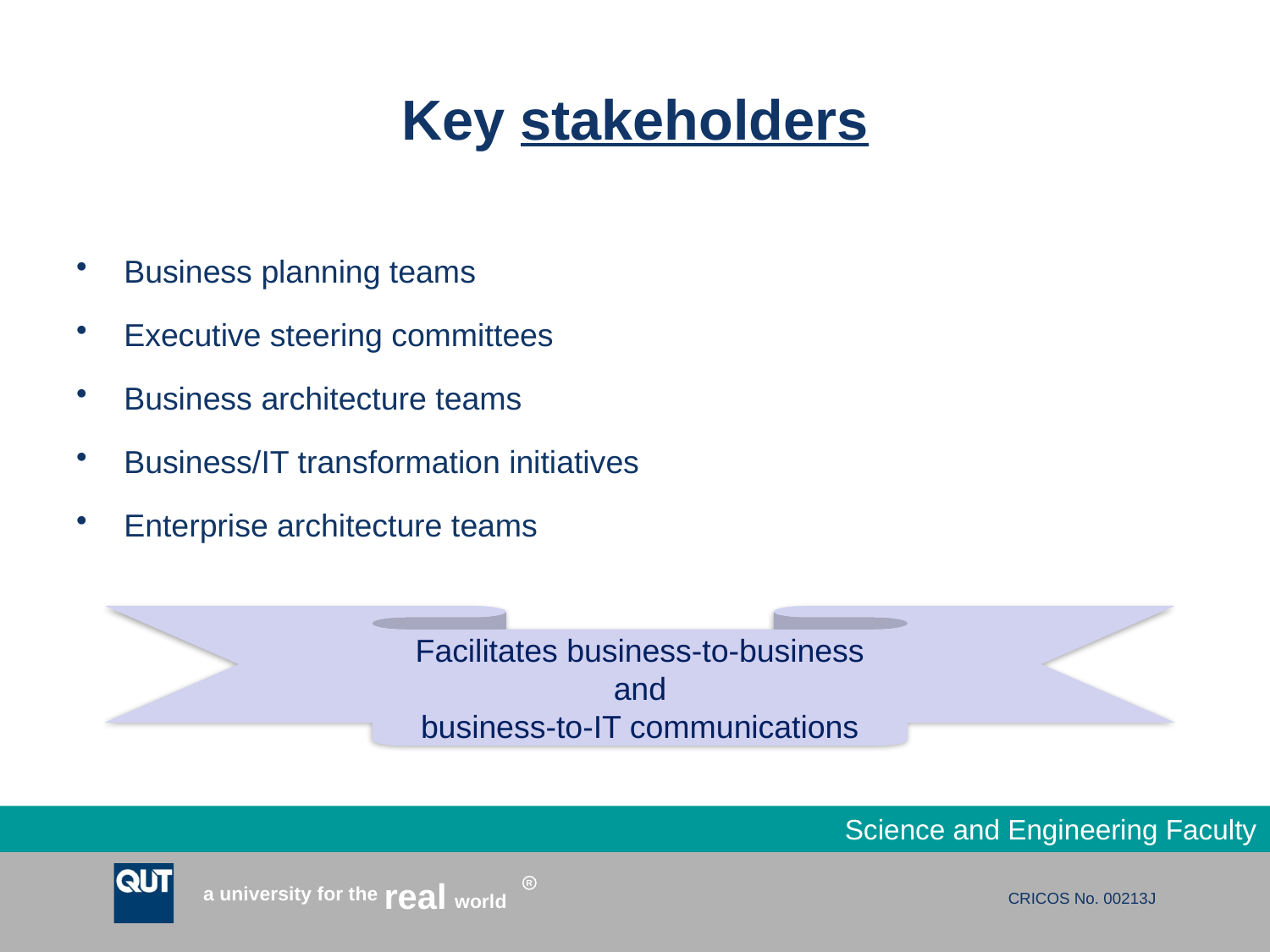

# Key stakeholders
Business planning teams
Executive steering committees
Business architecture teams
Business/IT transformation initiatives
Enterprise architecture teams
Facilitates business-to-business and
business-to-IT communications